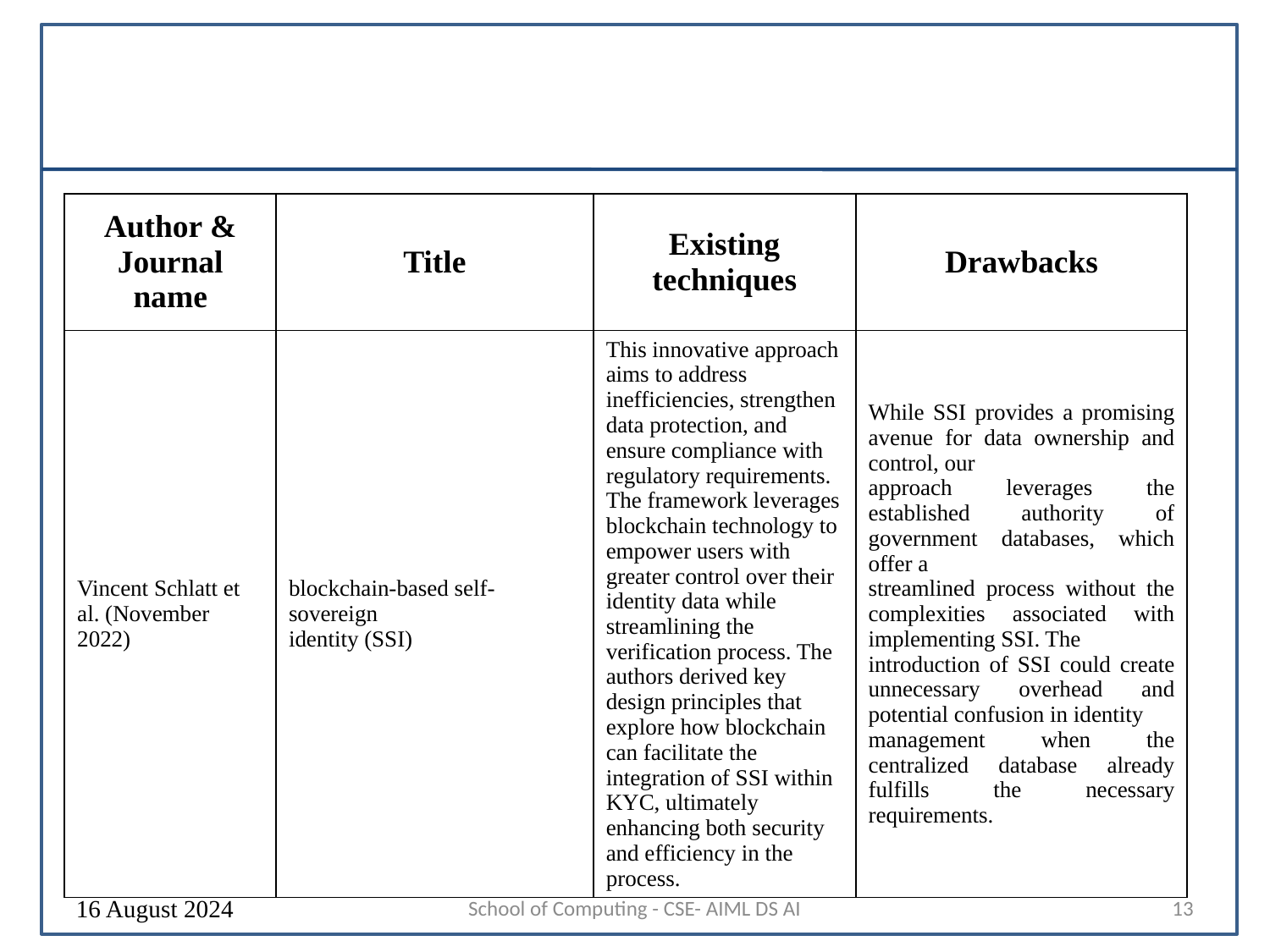

| Author & Journal name | Title | Existing techniques | Drawbacks |
| --- | --- | --- | --- |
| Vincent Schlatt et al. (November 2022) | blockchain-based self-sovereign identity (SSI) | This innovative approach aims to address inefficiencies, strengthen data protection, and ensure compliance with regulatory requirements. The framework leverages blockchain technology to empower users with greater control over their identity data while streamlining the verification process. The authors derived key design principles that explore how blockchain can facilitate the integration of SSI within KYC, ultimately enhancing both security and efficiency in the process. | While SSI provides a promising avenue for data ownership and control, our approach leverages the established authority of government databases, which offer a streamlined process without the complexities associated with implementing SSI. The introduction of SSI could create unnecessary overhead and potential confusion in identity management when the centralized database already fulfills the necessary requirements. |
16 August 2024
School of Computing - CSE- AIML DS AI
13